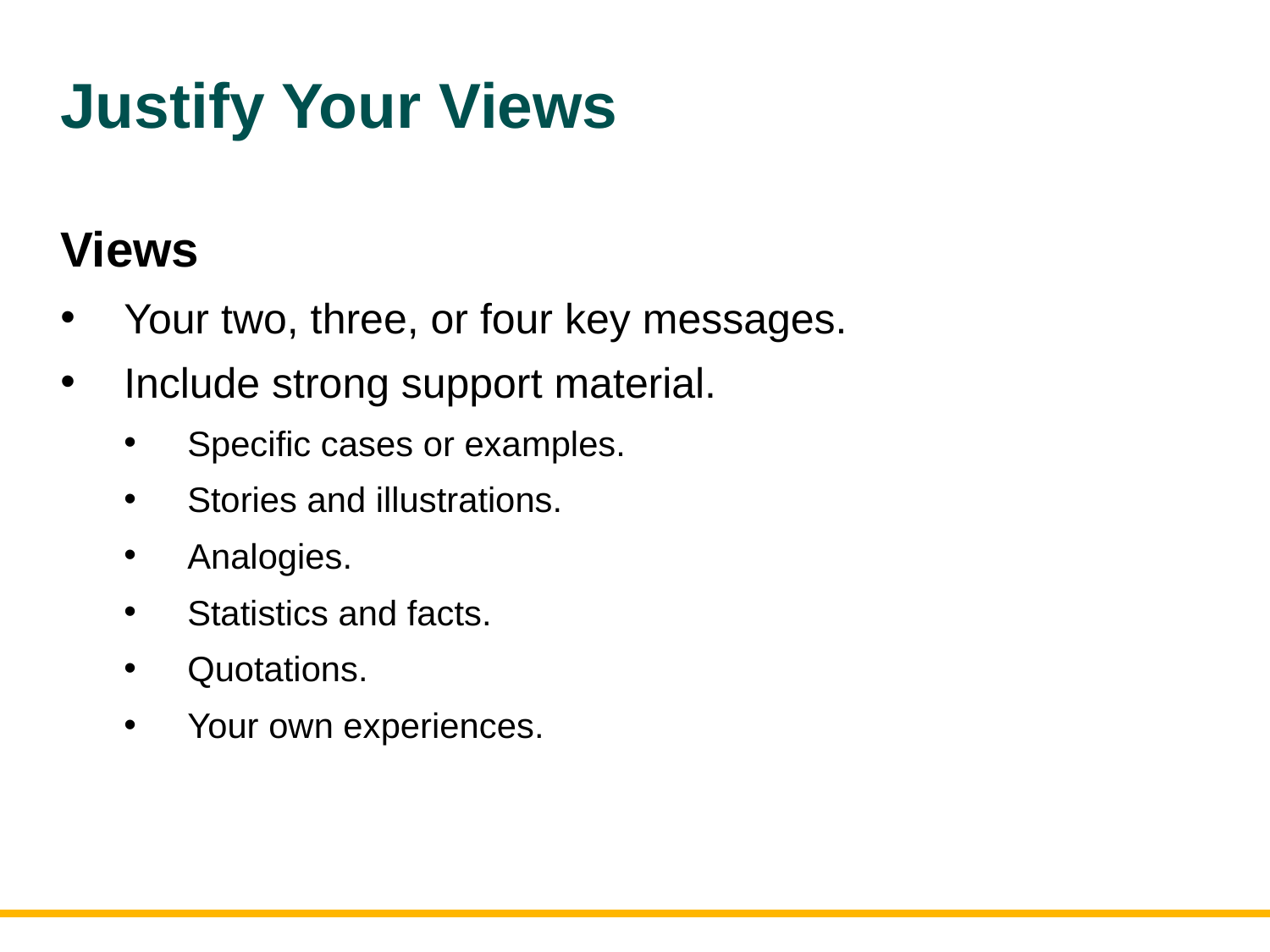

# Justify Your Views
Views
Your two, three, or four key messages.
Include strong support material.
Specific cases or examples.
Stories and illustrations.
Analogies.
Statistics and facts.
Quotations.
Your own experiences.